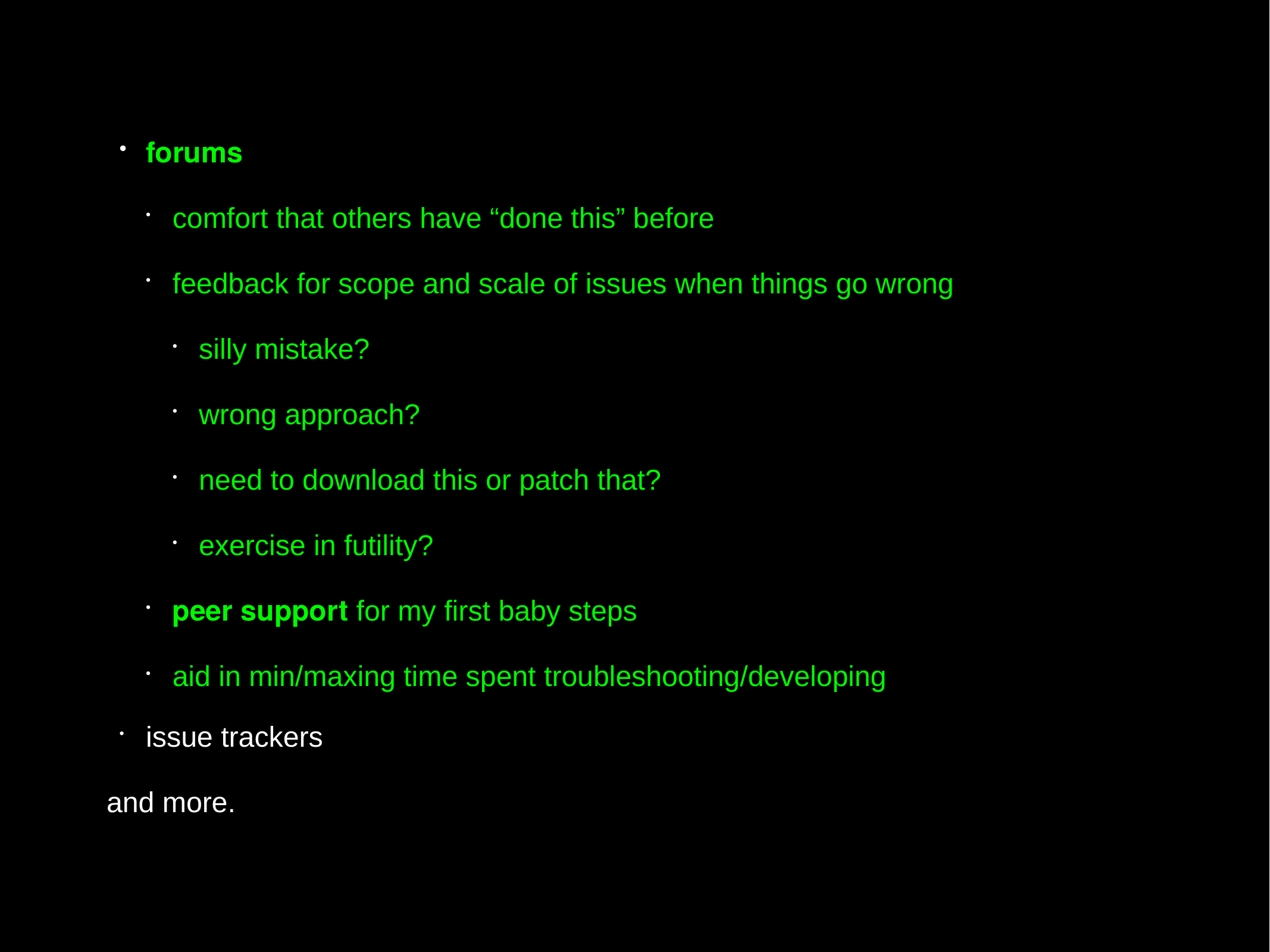

forums
comfort that others have “done this” before
feedback for scope and scale of issues when things go wrong
silly mistake?
wrong approach?
need to download this or patch that?
exercise in futility?
peer support for my first baby steps
aid in min/maxing time spent troubleshooting/developing
issue trackers
and more.